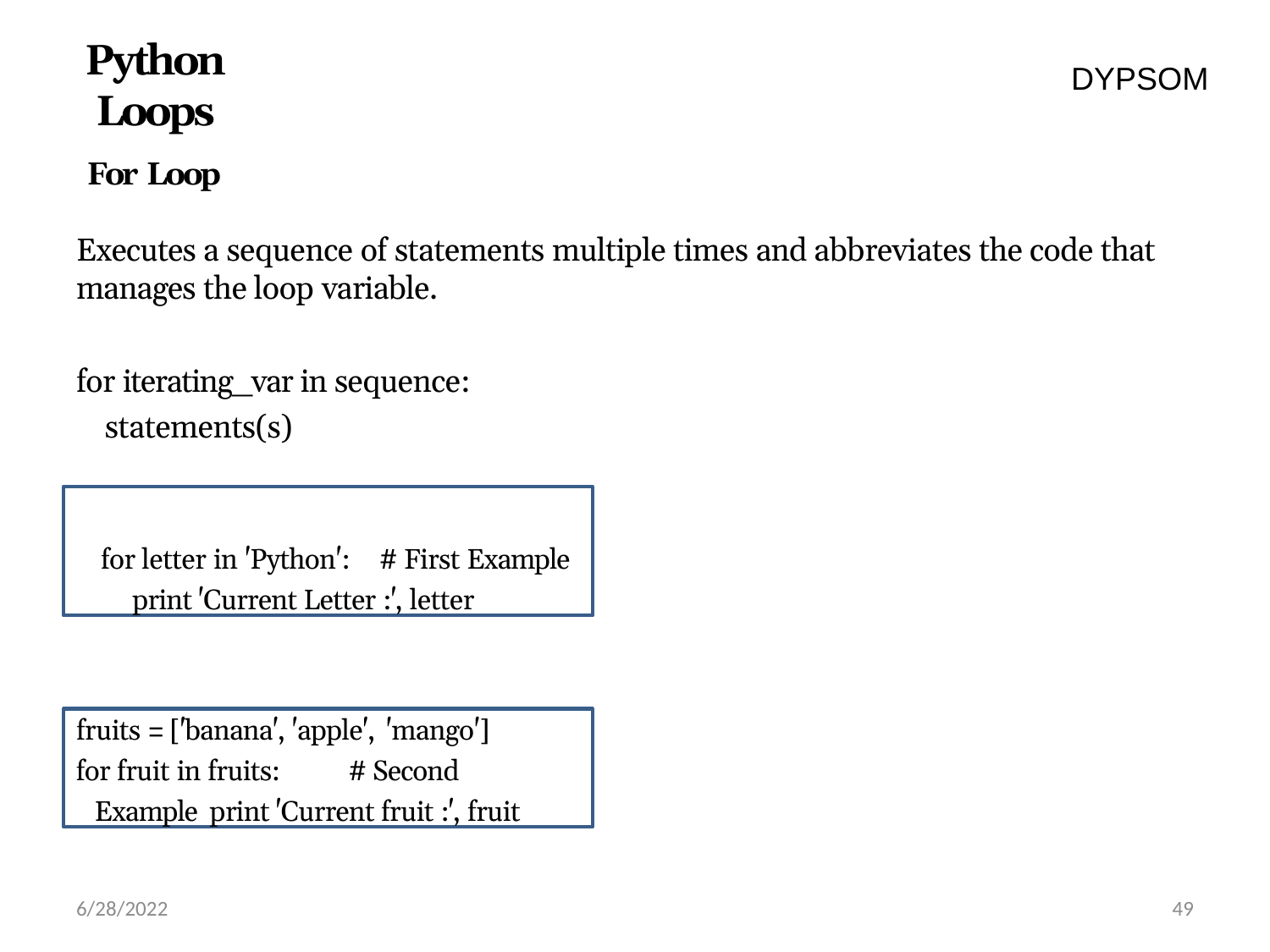

# Python Loops
DYPSOM
For Loop

Executes a sequence of statements multiple times and abbreviates the code that  manages the loop variable.

for iterating_var in sequence:  statements(s)

for letter in 'Python':	# First Example  print 'Current Letter :', letter
fruits = ['banana', 'apple', 'mango']
for fruit in fruits:	# Second Example  print 'Current fruit :', fruit
6/28/2022
49